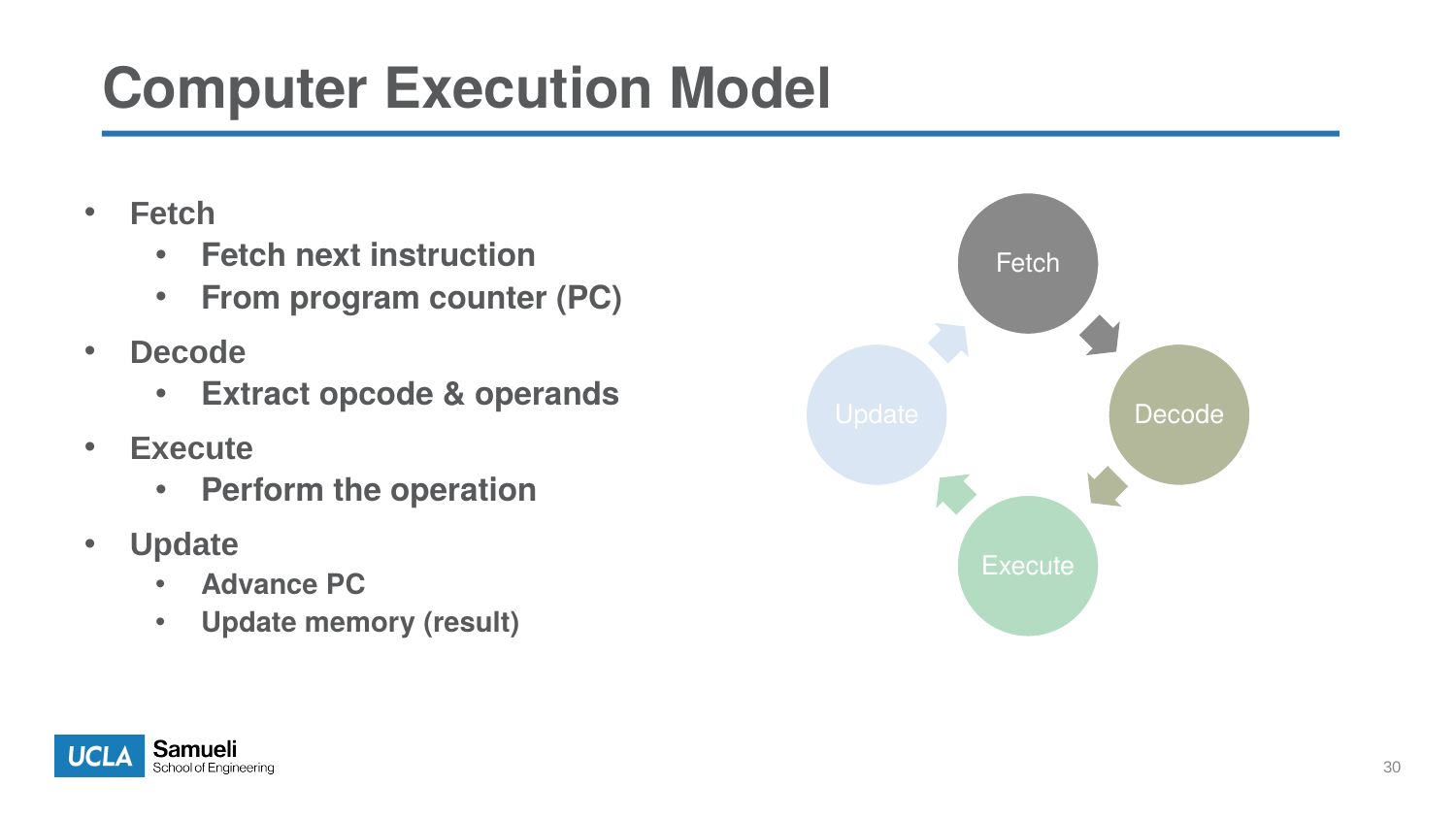

# Computer Execution Model
Fetch
Fetch next instruction
From program counter (PC)
Decode
Extract opcode & operands
Execute
Perform the operation
Update
Advance PC
Update memory (result)
Fetch

Decode

Execute

Update

30